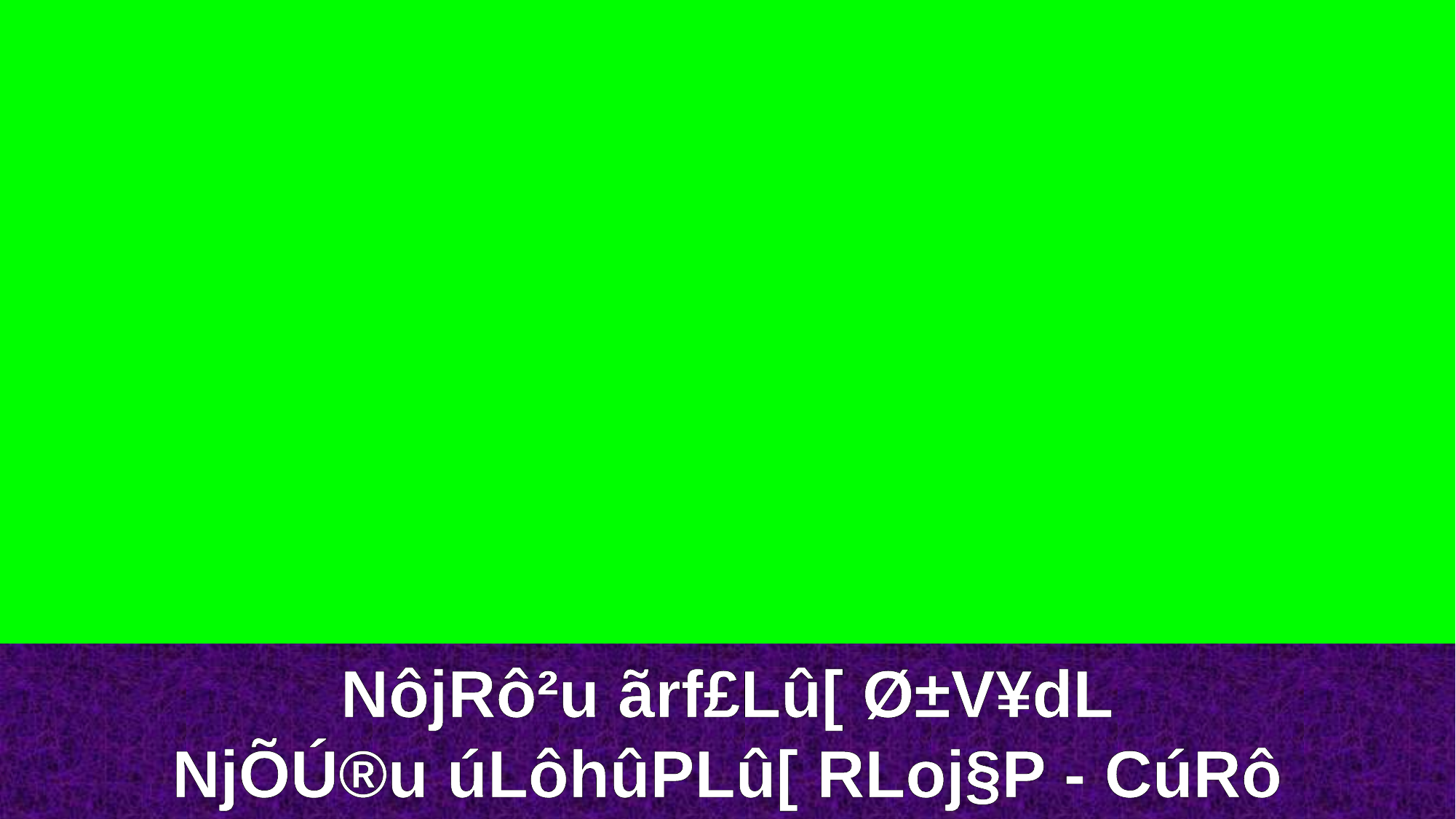

NôjRô²u ãrf£Lû[ Ø±V¥dL
NjÕÚ®u úLôhûPLû[ RLoj§P - CúRô